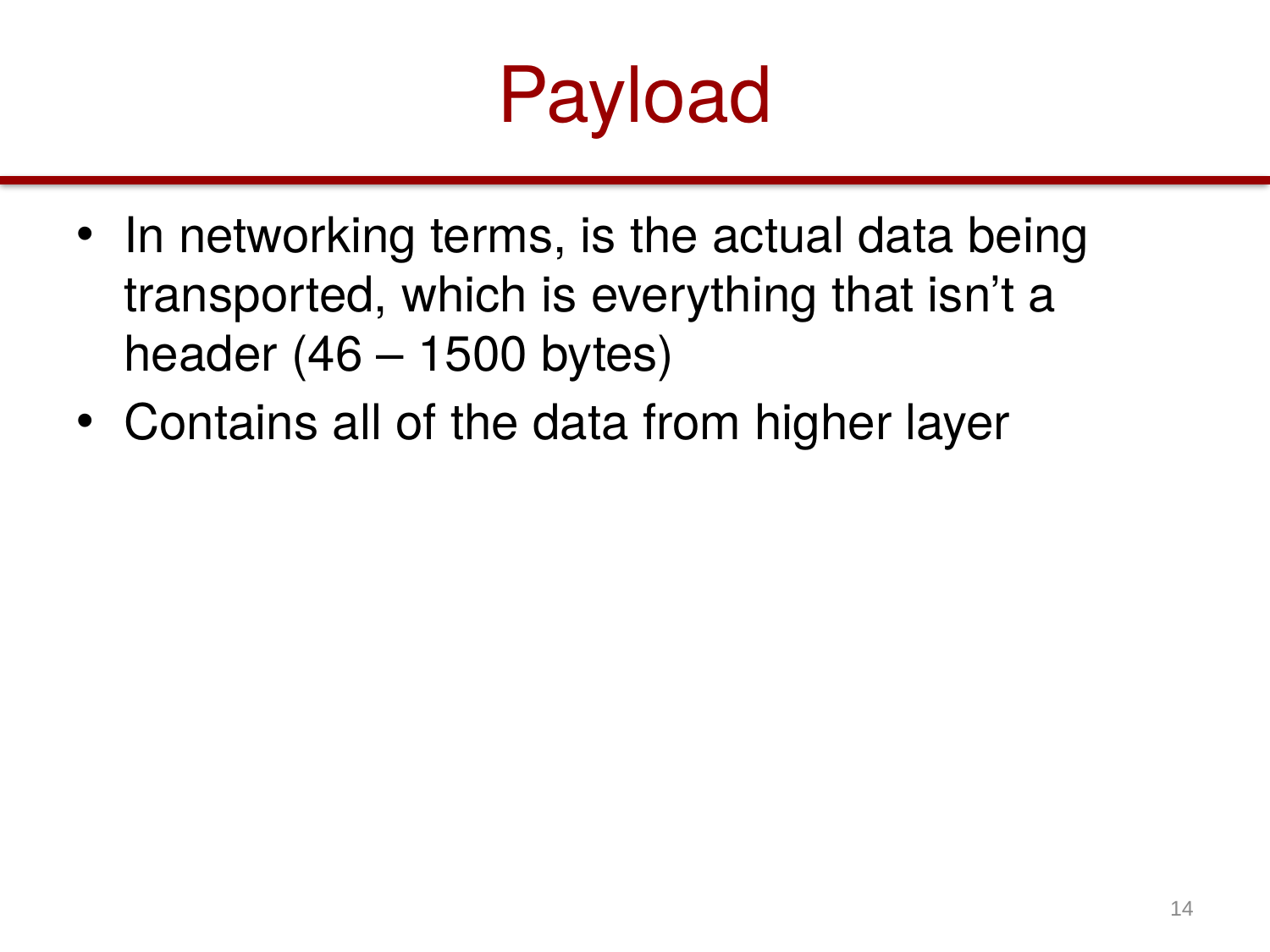

# Payload
In networking terms, is the actual data being transported, which is everything that isn’t a header (46 – 1500 bytes)
Contains all of the data from higher layer
14